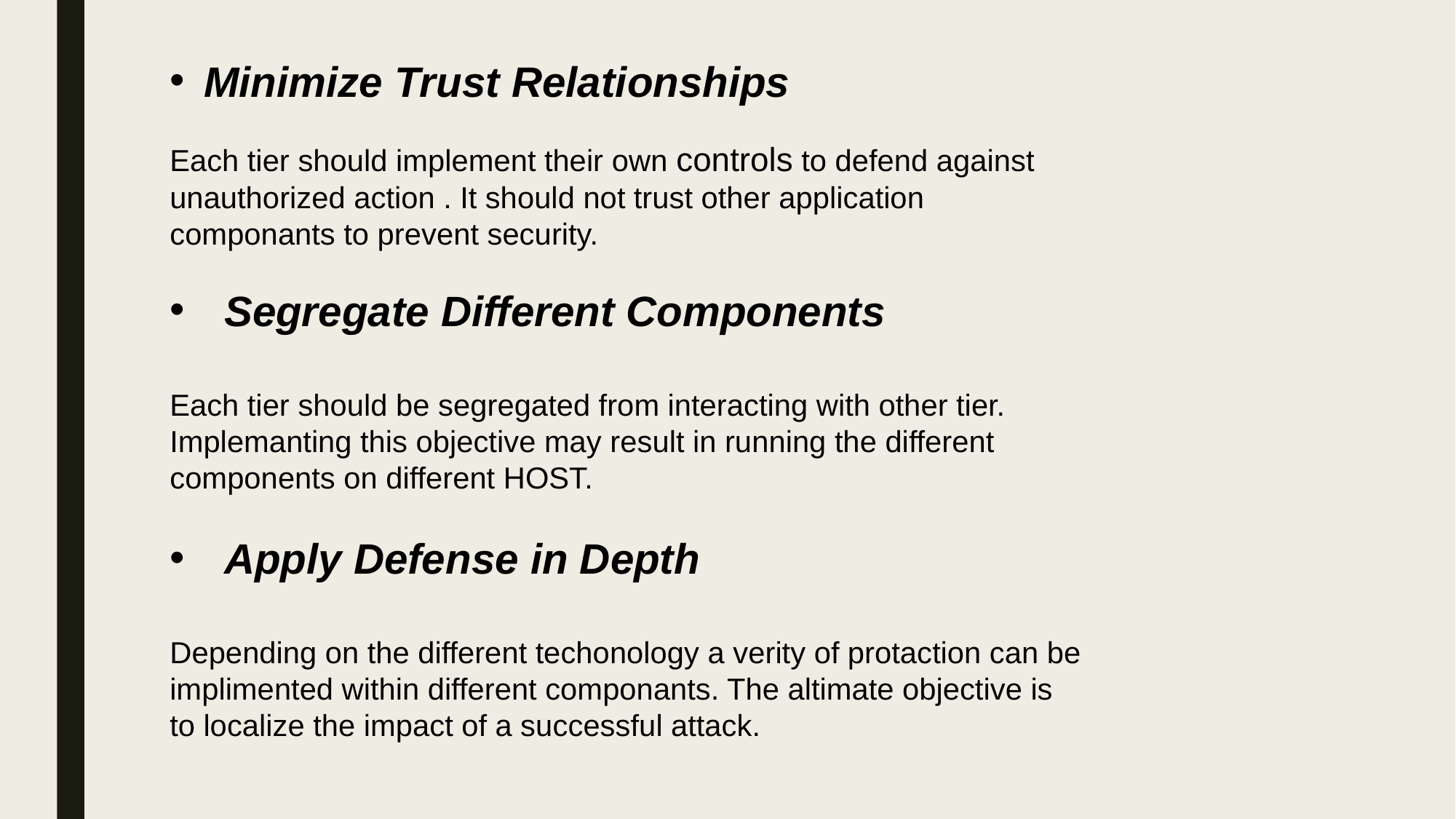

Minimize Trust Relationships

Each tier should implement their own controls to defend against unauthorized action . It should not trust other application componants to prevent security.

Segregate Different Components

Each tier should be segregated from interacting with other tier. Implemanting this objective may result in running the different components on different HOST.

Apply Defense in Depth

Depending on the different techonology a verity of protaction can be implimented within different componants. The altimate objective is to localize the impact of a successful attack.